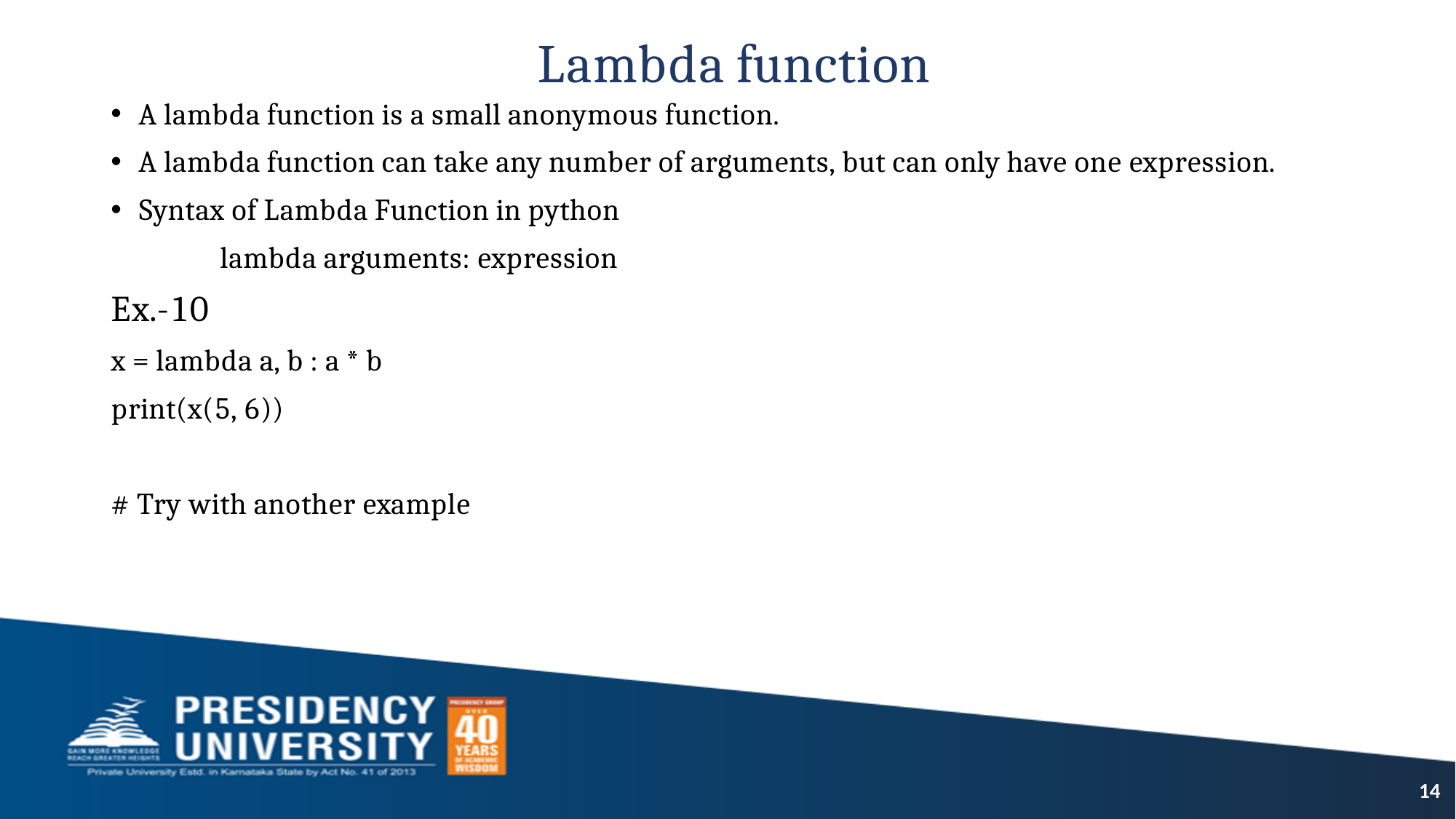

# Lambda function
A lambda function is a small anonymous function.
A lambda function can take any number of arguments, but can only have one expression.
Syntax of Lambda Function in python
	lambda arguments: expression
Ex.-10
x = lambda a, b : a * b
print(x(5, 6))

# Try with another example
14